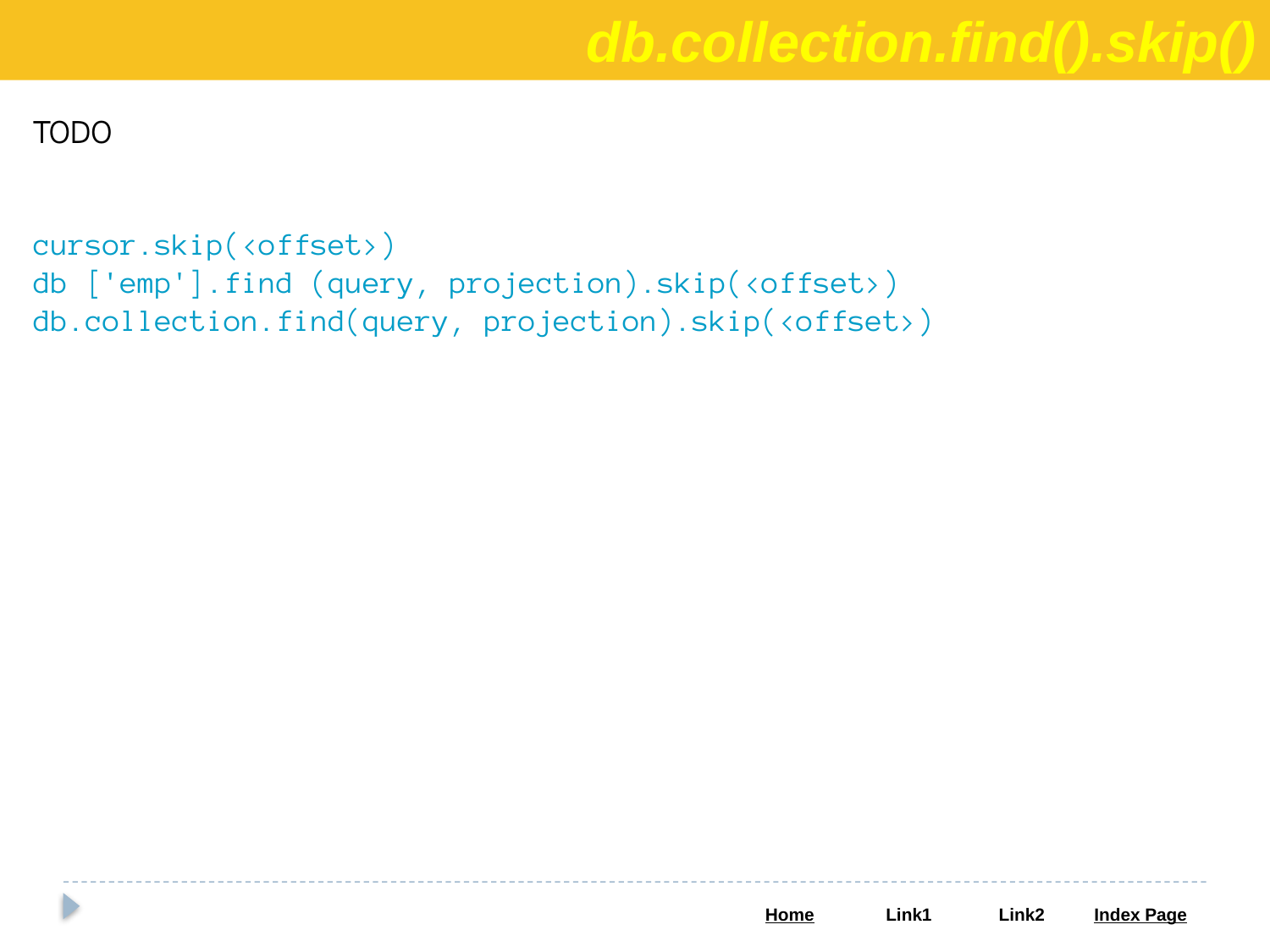

db.collection.find().skip()
TODO
cursor.skip(<offset>)
db ['emp'].find (query, projection).skip(<offset>)
db.collection.find(query, projection).skip(<offset>)